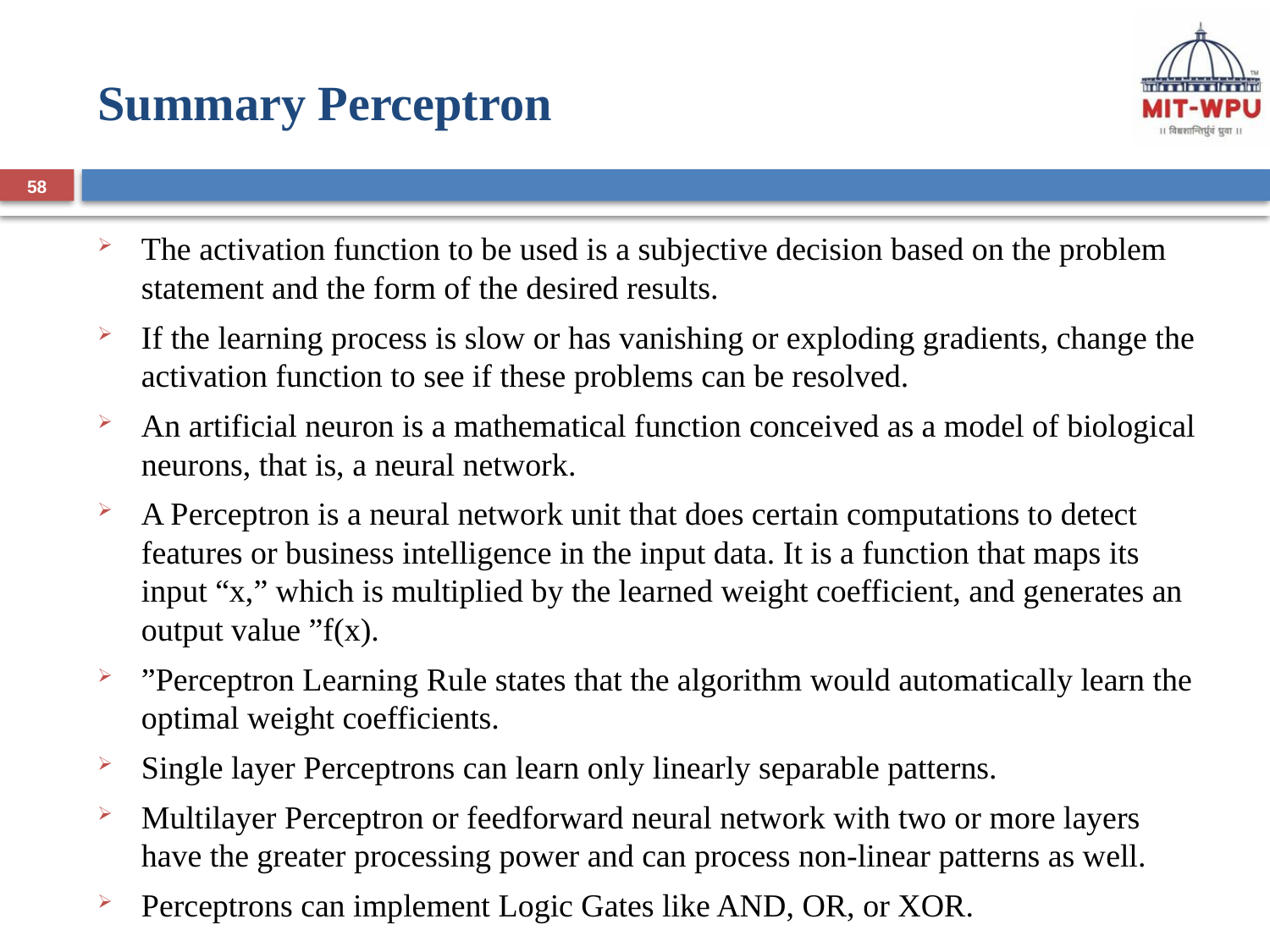

# Summary Perceptron
58
The activation function to be used is a subjective decision based on the problem statement and the form of the desired results.
If the learning process is slow or has vanishing or exploding gradients, change the activation function to see if these problems can be resolved.
An artificial neuron is a mathematical function conceived as a model of biological neurons, that is, a neural network.
A Perceptron is a neural network unit that does certain computations to detect features or business intelligence in the input data. It is a function that maps its input “x,” which is multiplied by the learned weight coefficient, and generates an output value ”f(x).
”Perceptron Learning Rule states that the algorithm would automatically learn the optimal weight coefficients.
Single layer Perceptrons can learn only linearly separable patterns.
Multilayer Perceptron or feedforward neural network with two or more layers have the greater processing power and can process non-linear patterns as well.
Perceptrons can implement Logic Gates like AND, OR, or XOR.